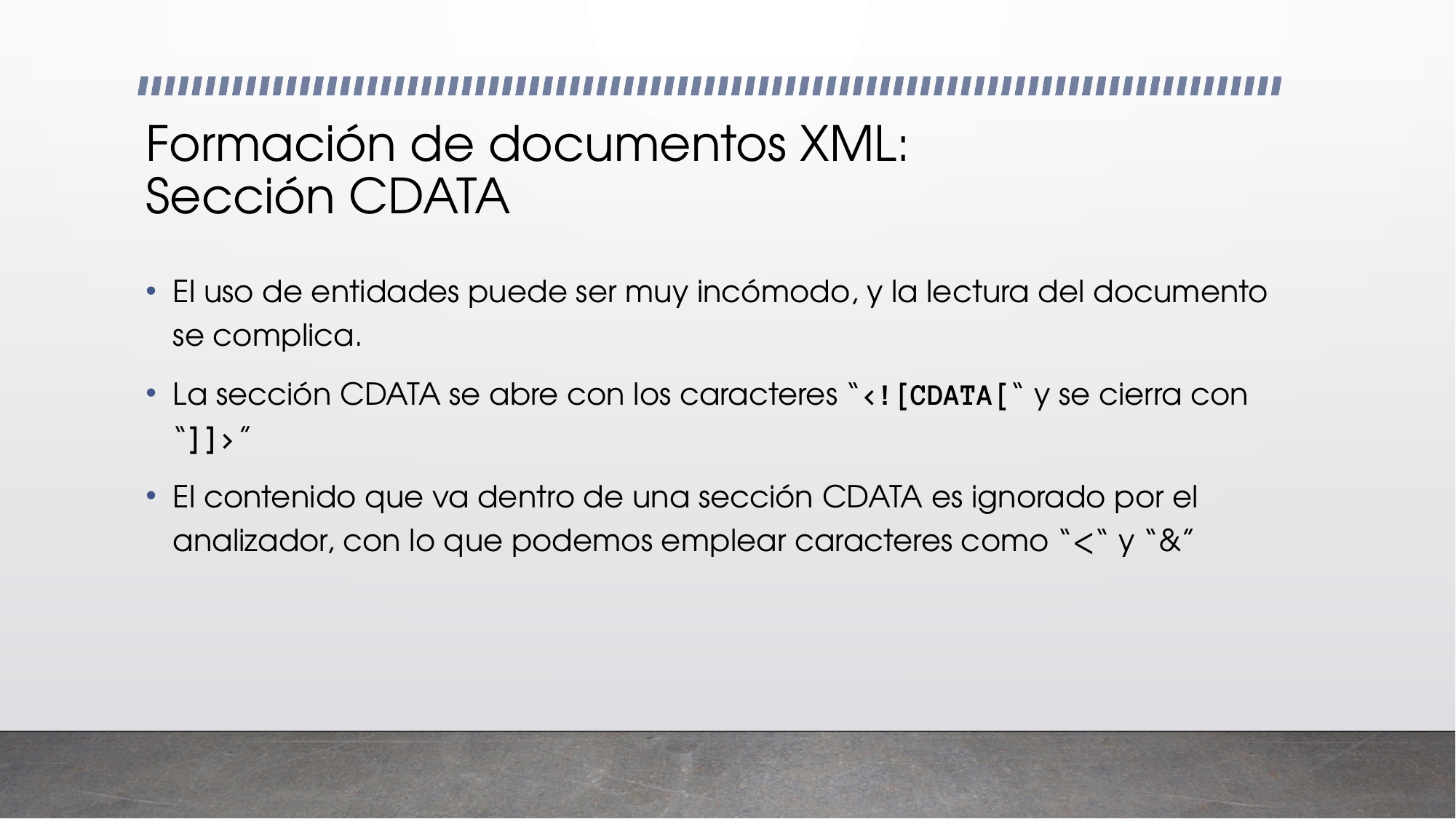

# Formación de documentos XML: Sección CDATA
El uso de entidades puede ser muy incómodo, y la lectura del documento se complica.
La sección CDATA se abre con los caracteres “<![CDATA[“ y se cierra con “]]>”
El contenido que va dentro de una sección CDATA es ignorado por el analizador, con lo que podemos emplear caracteres como “<“ y “&”